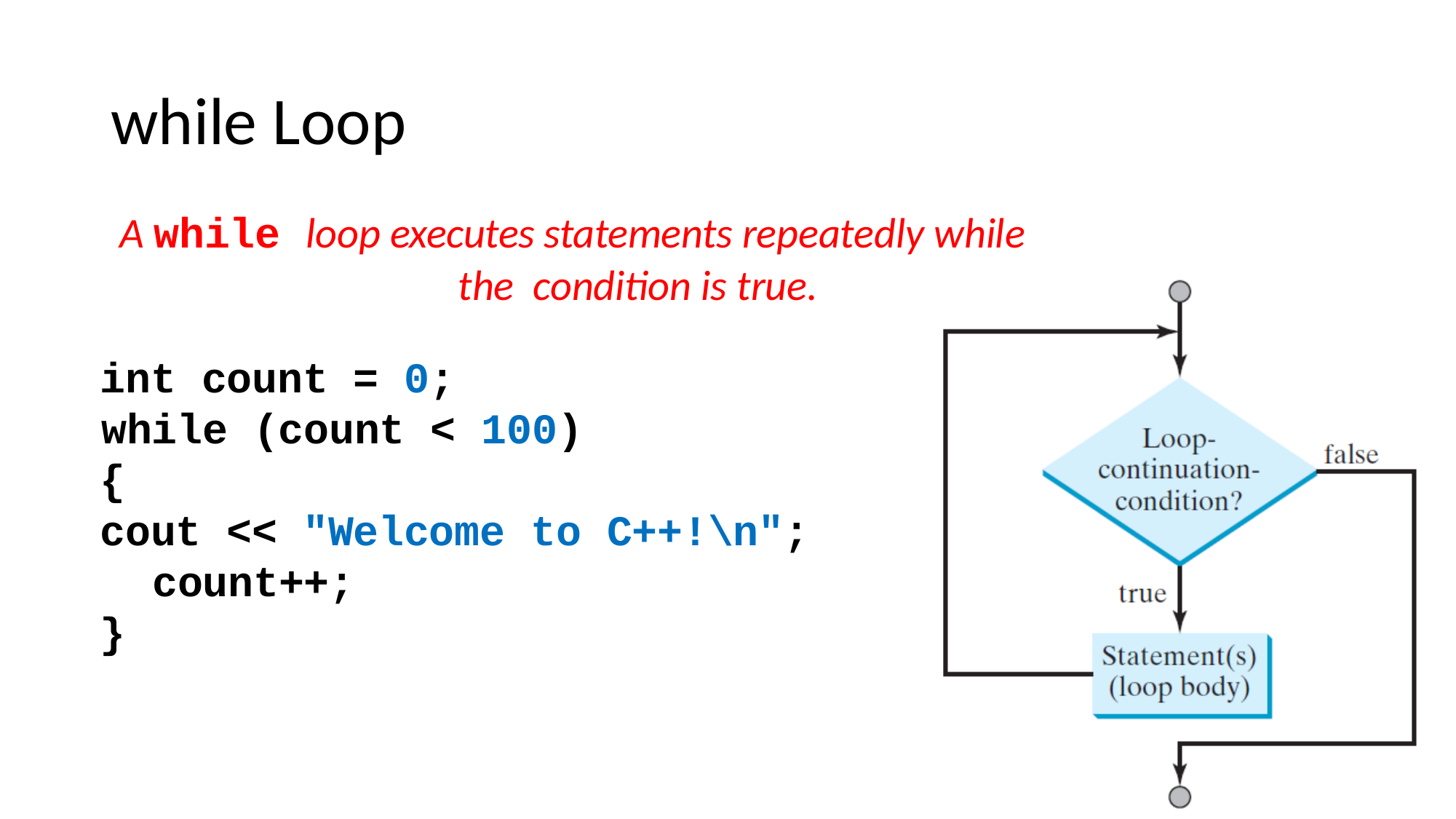

# while Loop
A while loop executes statements repeatedly while the  condition is true.

int count = 0;  while (count < 100)
{
cout << "Welcome to C++!\n";  count++;
}